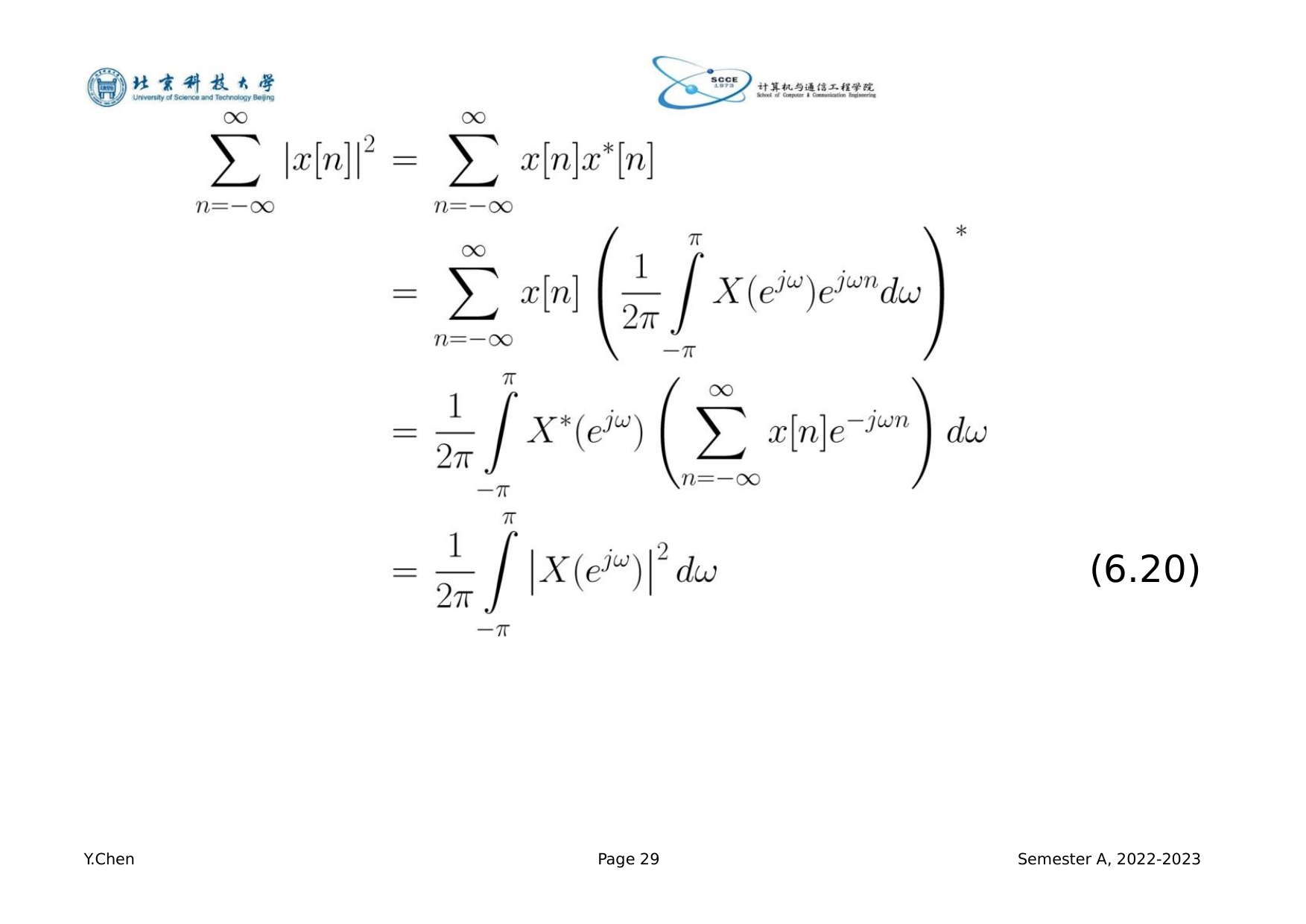

(6.20)
Y.Chen
Page 29
Semester A, 2022-2023